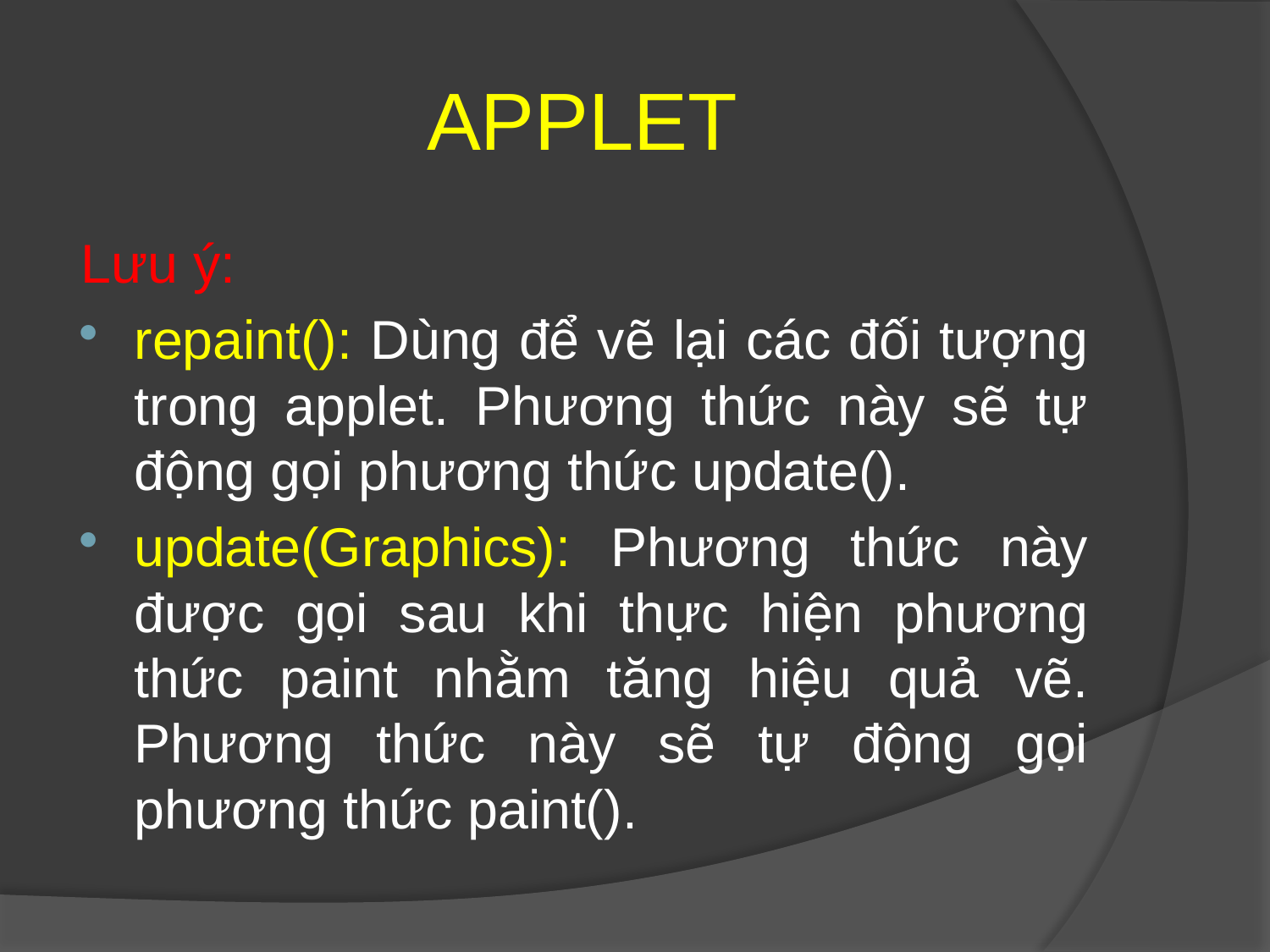

# APPLET
Lưu ý:
repaint(): Dùng để vẽ lại các đối tượng trong applet. Phương thức này sẽ tự động gọi phương thức update().
update(Graphics): Phương thức này được gọi sau khi thực hiện phương thức paint nhằm tăng hiệu quả vẽ. Phương thức này sẽ tự động gọi phương thức paint().